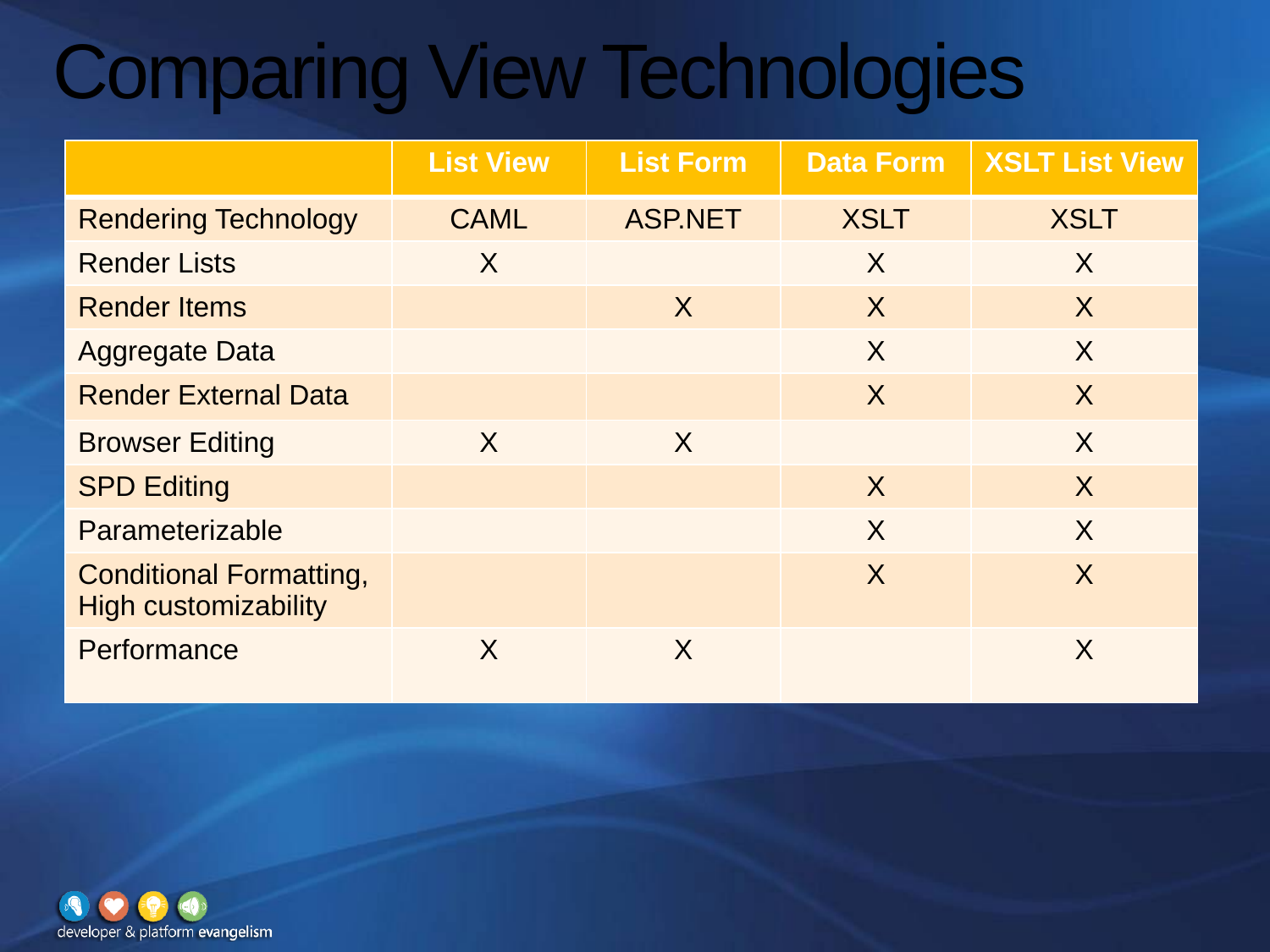

# Comparing View Technologies
|  | List View | List Form | Data Form | XSLT List View |
| --- | --- | --- | --- | --- |
| Rendering Technology | CAML | ASP.NET | XSLT | XSLT |
| Render Lists | X |  | X | X |
| Render Items |  | X | X | X |
| Aggregate Data |  |  | X | X |
| Render External Data |  |  | X | X |
| Browser Editing | X | X |  | X |
| SPD Editing |  |  | X | X |
| Parameterizable |  |  | X | X |
| Conditional Formatting, High customizability |  |  | X | X |
| Performance | X | X |  | X |